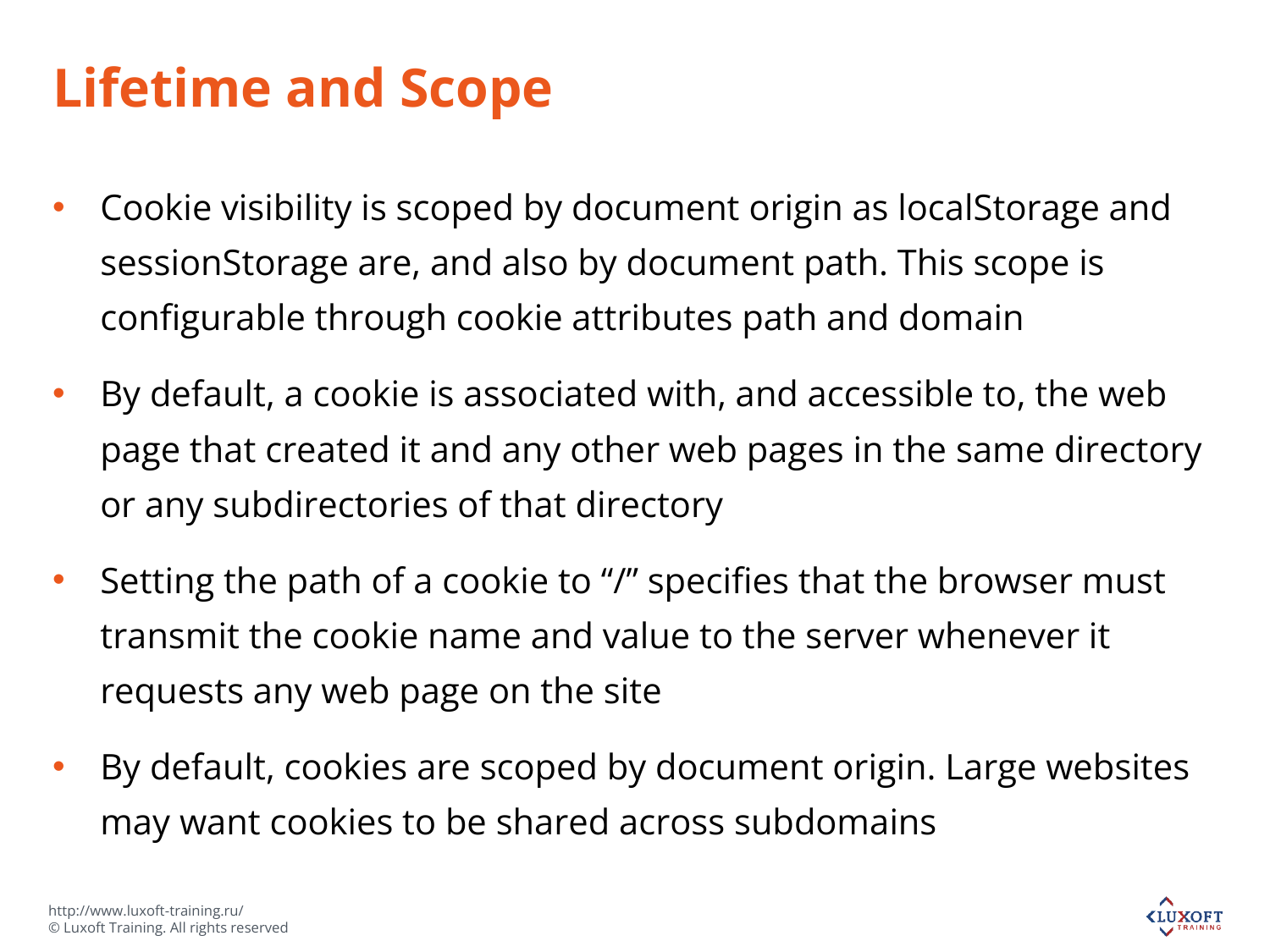

# Lifetime and Scope
Cookie visibility is scoped by document origin as localStorage and sessionStorage are, and also by document path. This scope is configurable through cookie attributes path and domain
By default, a cookie is associated with, and accessible to, the web page that created it and any other web pages in the same directory or any subdirectories of that directory
Setting the path of a cookie to “/” specifies that the browser must transmit the cookie name and value to the server whenever it requests any web page on the site
By default, cookies are scoped by document origin. Large websites may want cookies to be shared across subdomains